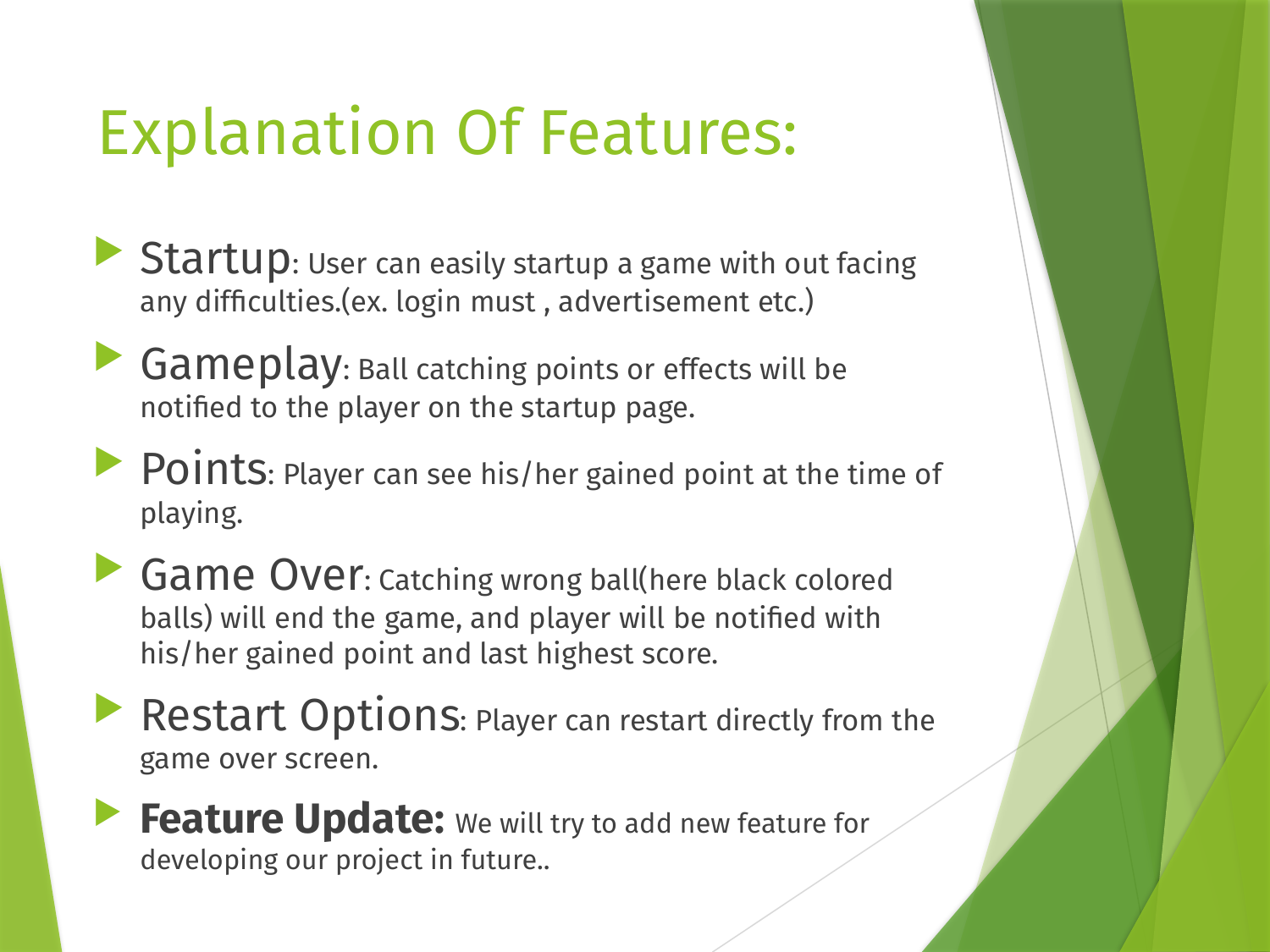

# Explanation Of Features:
Startup: User can easily startup a game with out facing any difficulties.(ex. login must , advertisement etc.)
Gameplay: Ball catching points or effects will be notified to the player on the startup page.
Points: Player can see his/her gained point at the time of playing.
Game Over: Catching wrong ball(here black colored balls) will end the game, and player will be notified with his/her gained point and last highest score.
Restart Options: Player can restart directly from the game over screen.
Feature Update: We will try to add new feature for developing our project in future..